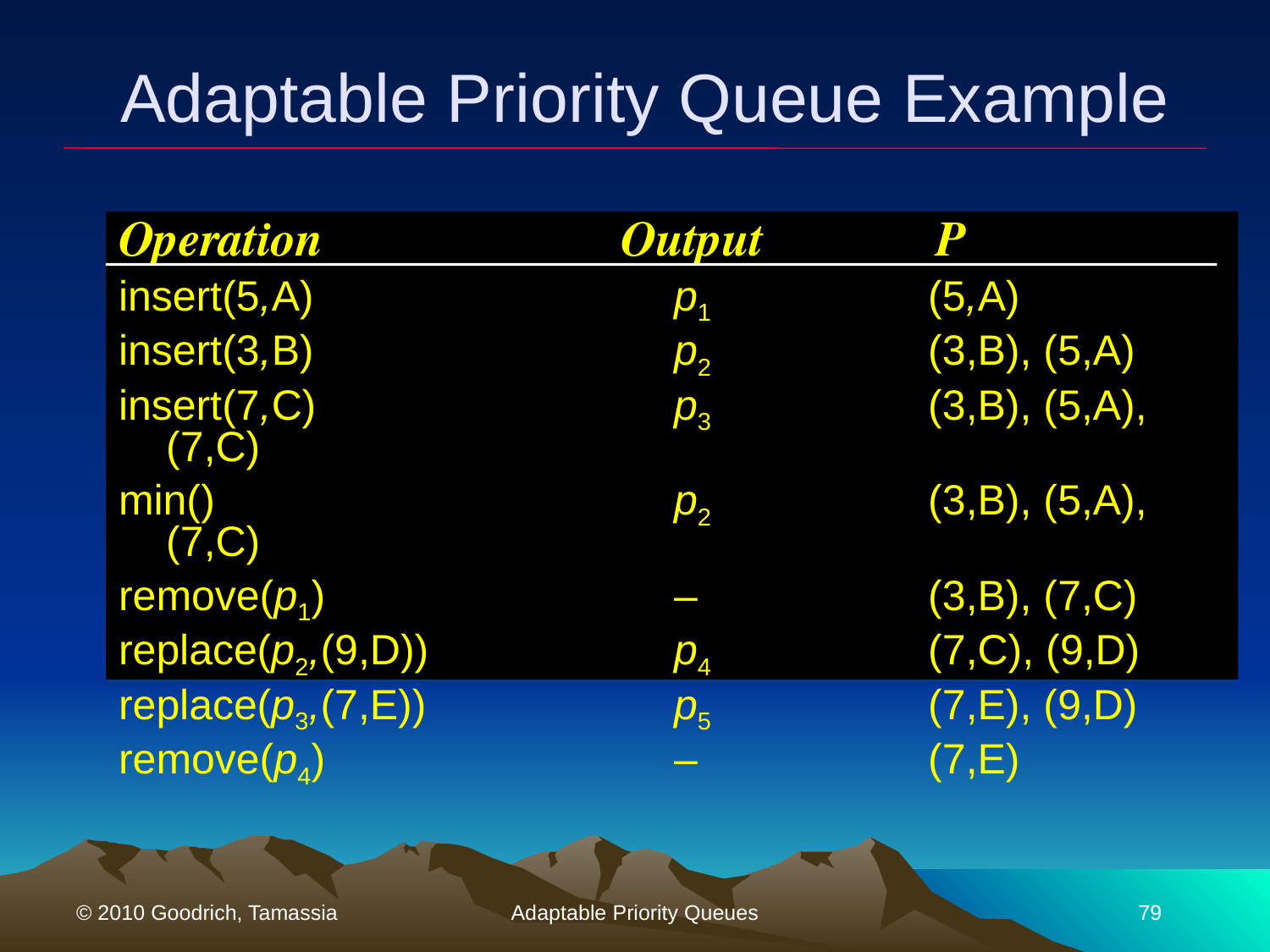

# Adaptable Priority Queue Example
Operation		      Output	           P
insert(5,A)			p1		(5,A)
insert(3,B)			p2		(3,B), (5,A)
insert(7,C)			p3		(3,B), (5,A), (7,C)
min()				p2		(3,B), (5,A), (7,C)
remove(p1)			–		(3,B), (7,C)
replace(p2,(9,D))		p4 		(7,C), (9,D)
replace(p3,(7,E))		p5 		(7,E), (9,D)
remove(p4)			– 		(7,E)

© 2010 Goodrich, Tamassia
Adaptable Priority Queues
79